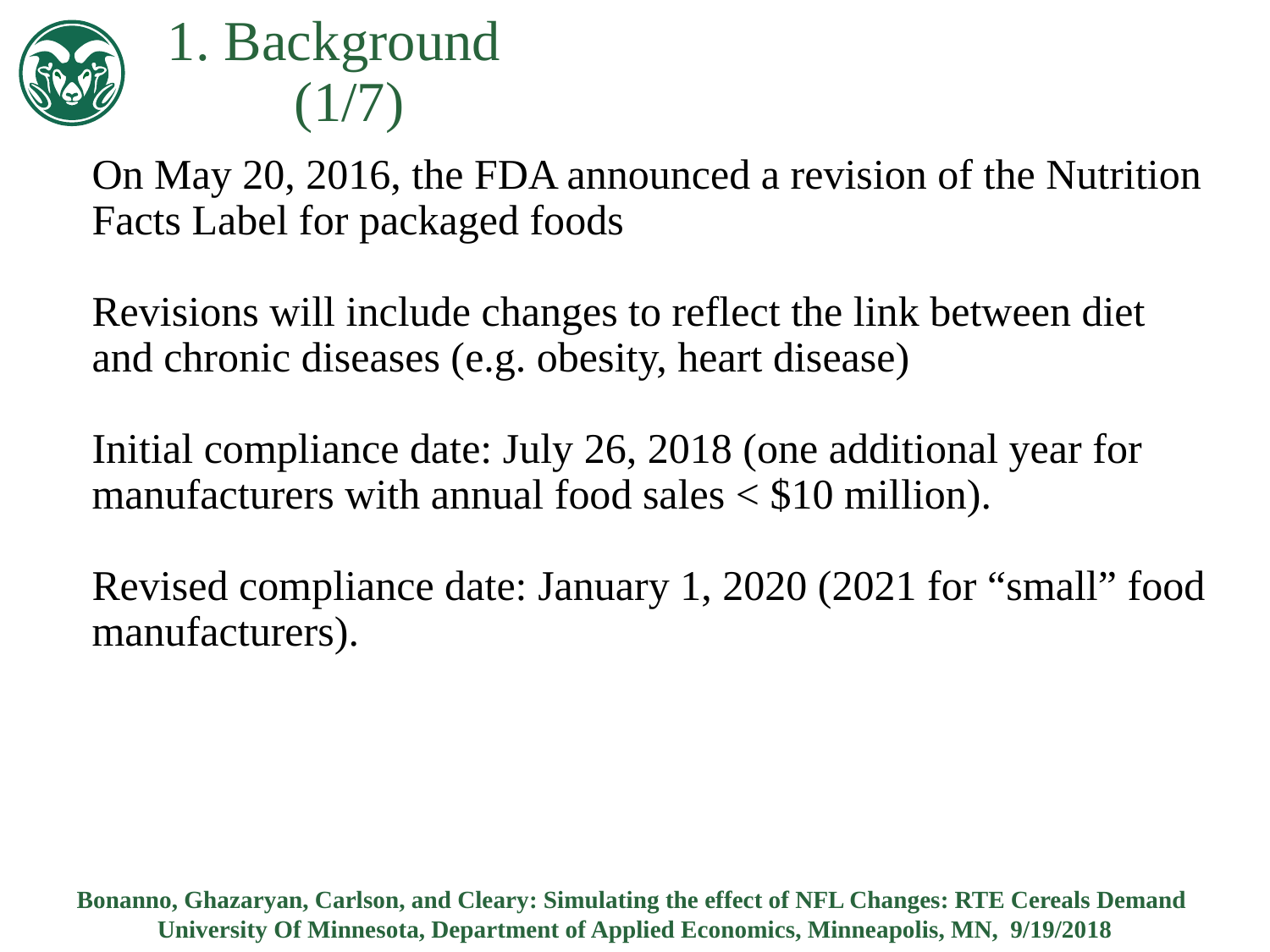

1. Background							(1/7)

On May 20, 2016, the FDA announced a revision of the Nutrition Facts Label for packaged foods

Revisions will include changes to reflect the link between diet and chronic diseases (e.g. obesity, heart disease)

Initial compliance date: July 26, 2018 (one additional year for manufacturers with annual food sales < $10 million).

Revised compliance date: January 1, 2020 (2021 for “small” food manufacturers).
Bonanno, Ghazaryan, Carlson, and Cleary: Simulating the effect of NFL Changes: RTE Cereals Demand
University Of Minnesota, Department of Applied Economics, Minneapolis, MN,  9/19/2018